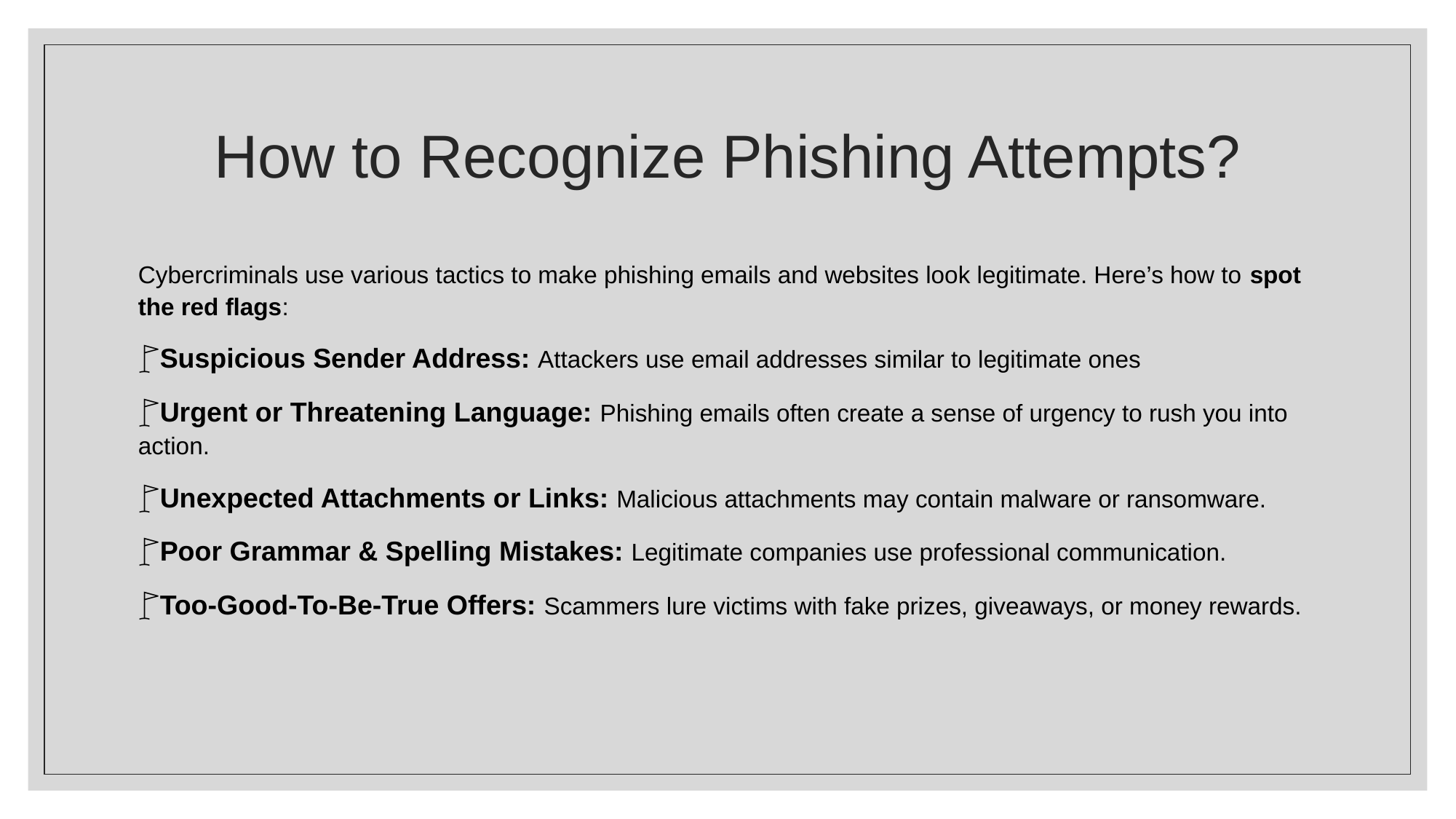

# How to Recognize Phishing Attempts?
Cybercriminals use various tactics to make phishing emails and websites look legitimate. Here’s how to spot the red flags:
🚩Suspicious Sender Address: Attackers use email addresses similar to legitimate ones
🚩Urgent or Threatening Language: Phishing emails often create a sense of urgency to rush you into action.
🚩Unexpected Attachments or Links: Malicious attachments may contain malware or ransomware.
🚩Poor Grammar & Spelling Mistakes: Legitimate companies use professional communication.
🚩Too-Good-To-Be-True Offers: Scammers lure victims with fake prizes, giveaways, or money rewards.